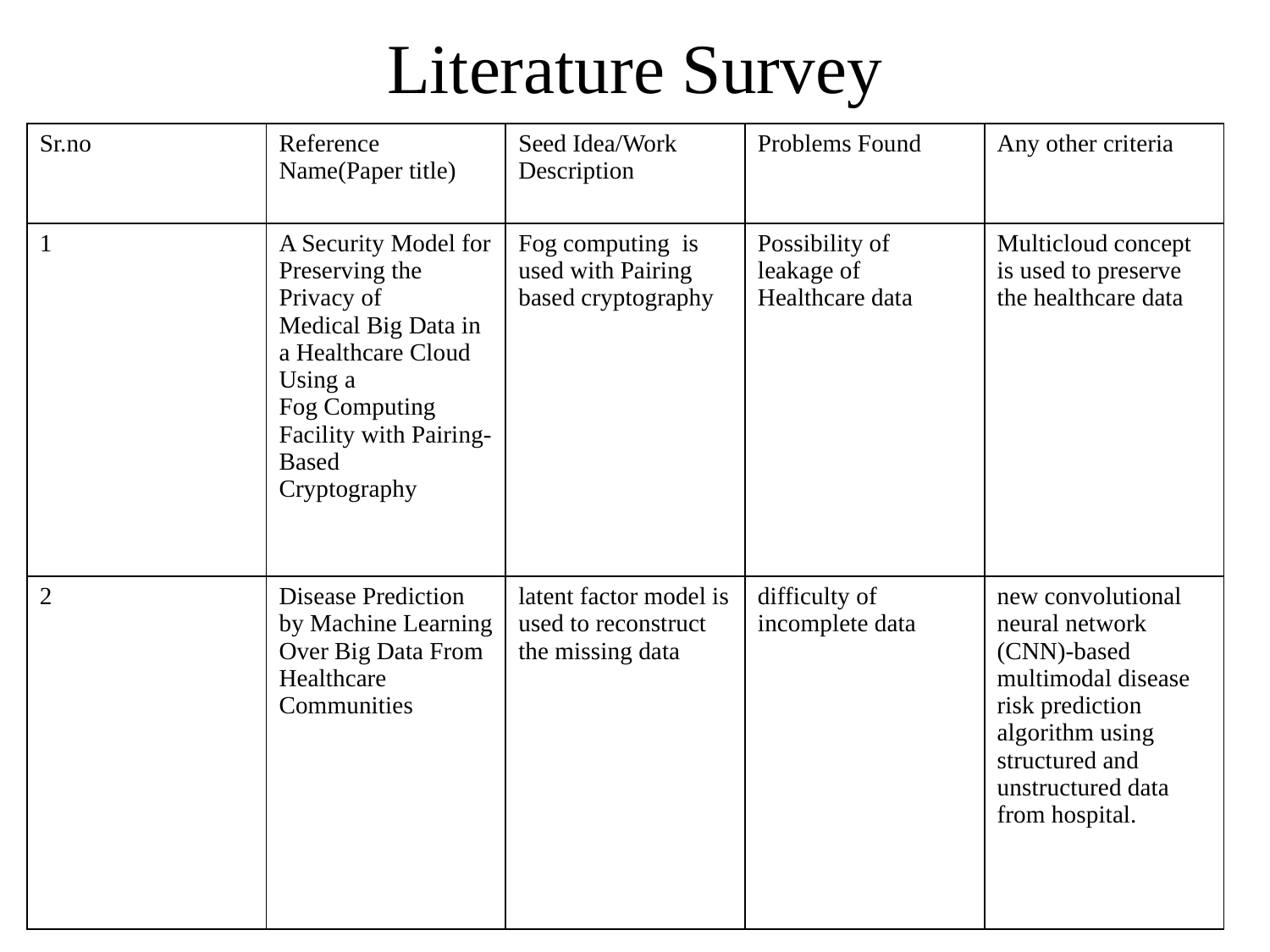

# Literature Survey
| Sr.no | Reference Name(Paper title) | Seed Idea/Work Description | Problems Found | Any other criteria |
| --- | --- | --- | --- | --- |
| 1 | A Security Model for Preserving the Privacy of Medical Big Data in a Healthcare Cloud Using a Fog Computing Facility with Pairing-Based Cryptography | Fog computing is used with Pairing based cryptography | Possibility of leakage of Healthcare data | Multicloud concept is used to preserve the healthcare data |
| 2 | Disease Prediction by Machine Learning Over Big Data From Healthcare Communities | latent factor model is used to reconstruct the missing data | difficulty of incomplete data | new convolutional neural network (CNN)-based multimodal disease risk prediction algorithm using structured and unstructured data from hospital. |